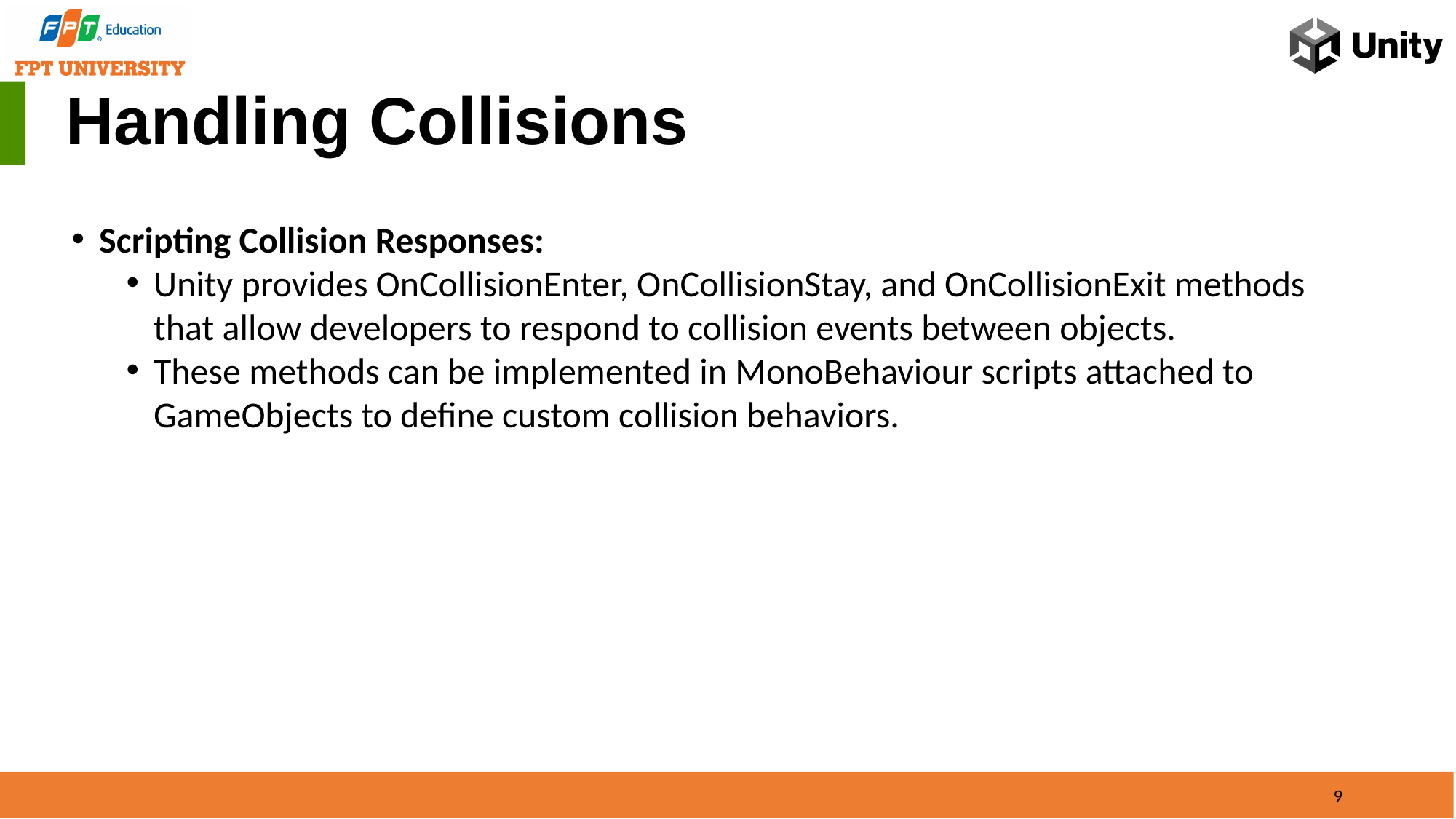

Handling Collisions
Scripting Collision Responses:
Unity provides OnCollisionEnter, OnCollisionStay, and OnCollisionExit methods that allow developers to respond to collision events between objects.
These methods can be implemented in MonoBehaviour scripts attached to GameObjects to define custom collision behaviors.
9